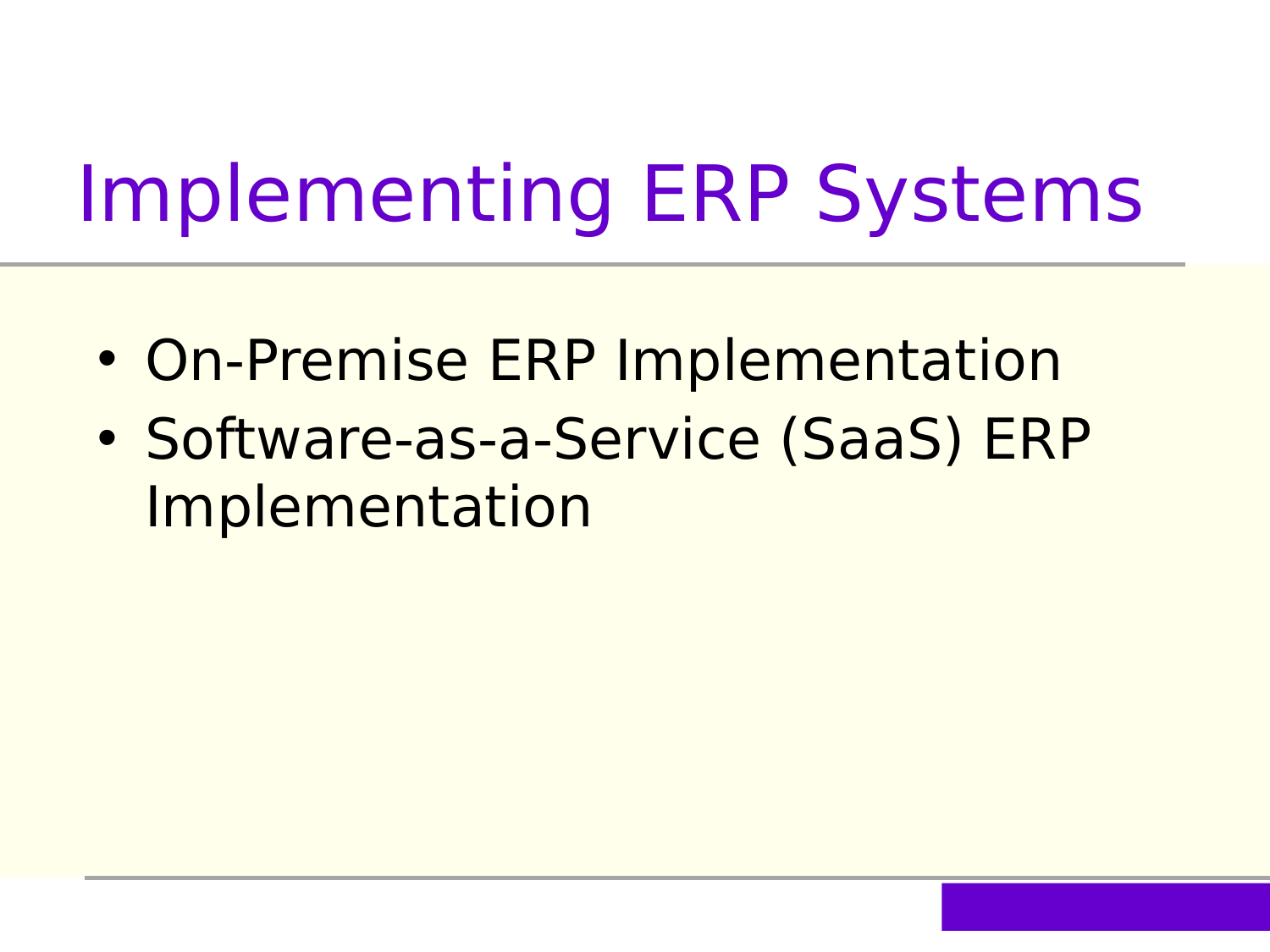

Implementing ERP Systems
On-Premise ERP Implementation
Software-as-a-Service (SaaS) ERP Implementation